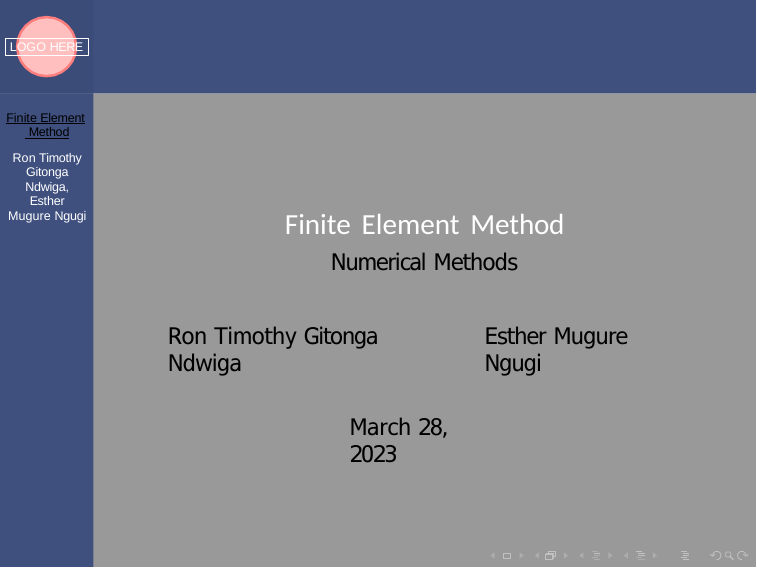

LOGO HERE
Finite Element Method
Ron Timothy Gitonga Ndwiga, Esther Mugure Ngugi
Finite Element Method
Numerical Methods
Ron Timothy Gitonga Ndwiga
Esther Mugure Ngugi
March 28, 2023